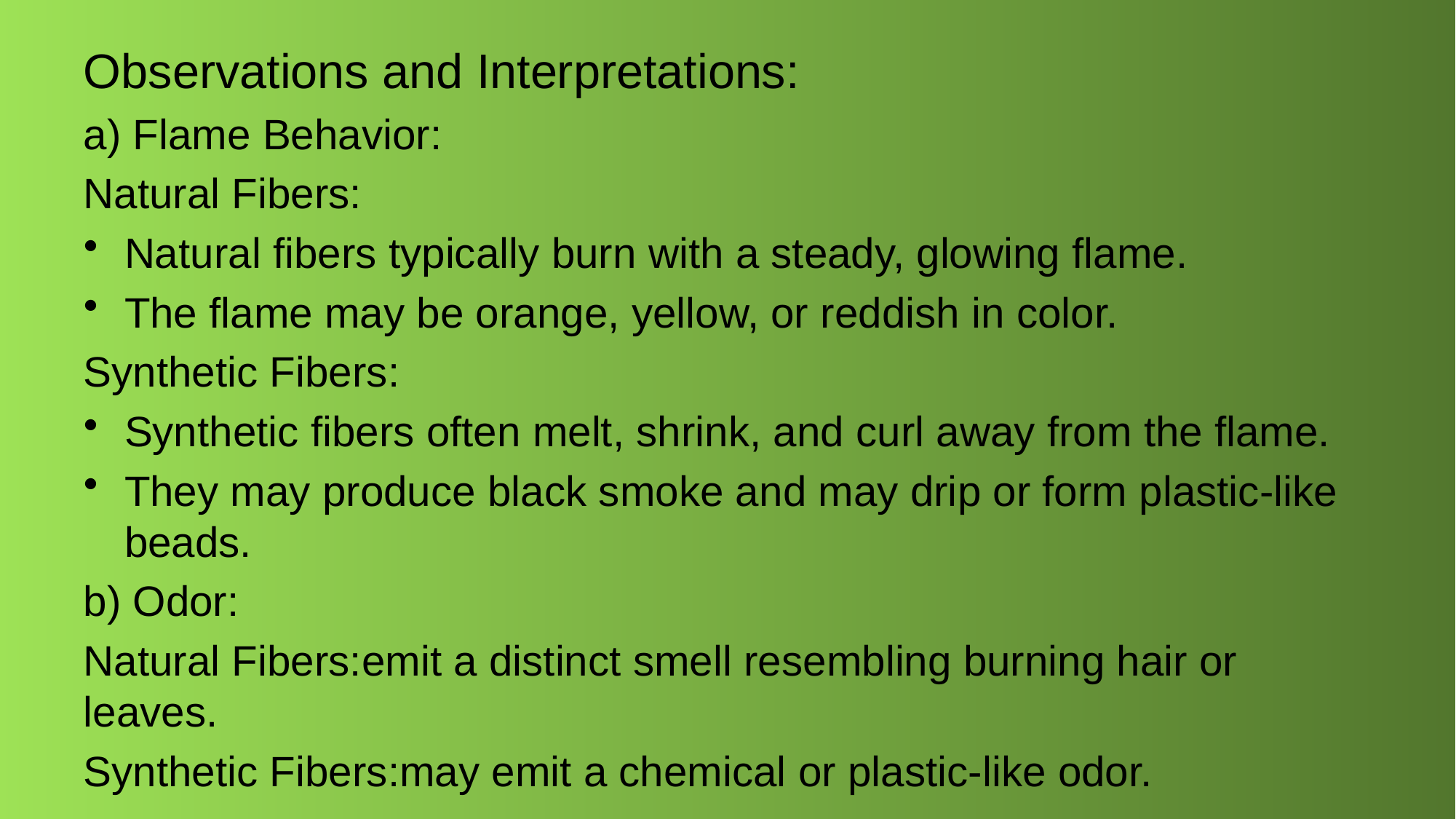

Observations and Interpretations:
a) Flame Behavior:
Natural Fibers:
Natural fibers typically burn with a steady, glowing flame.
The flame may be orange, yellow, or reddish in color.
Synthetic Fibers:
Synthetic fibers often melt, shrink, and curl away from the flame.
They may produce black smoke and may drip or form plastic-like beads.
b) Odor:
Natural Fibers:emit a distinct smell resembling burning hair or leaves.
Synthetic Fibers:may emit a chemical or plastic-like odor.